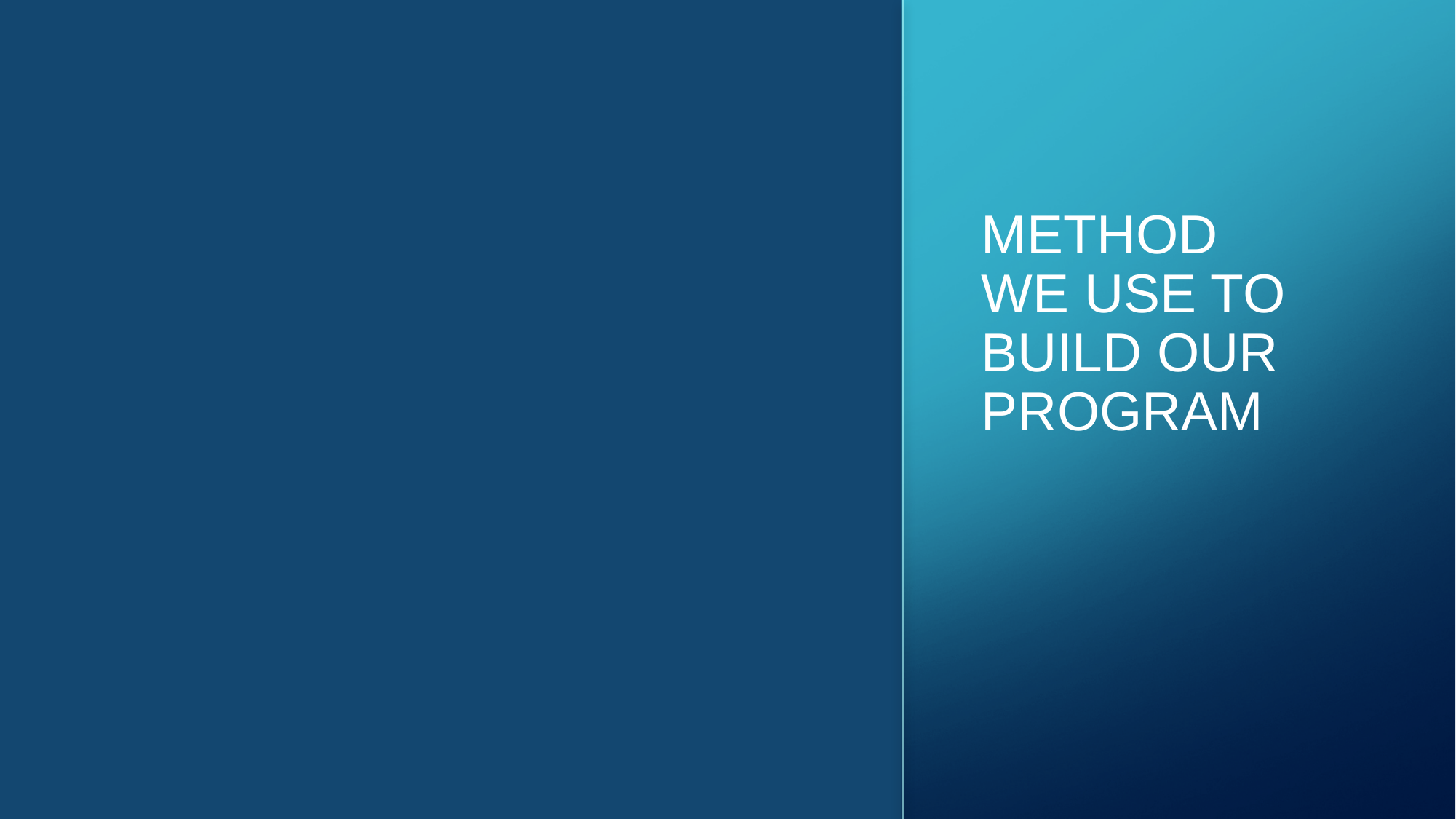

# Method We use To build our program